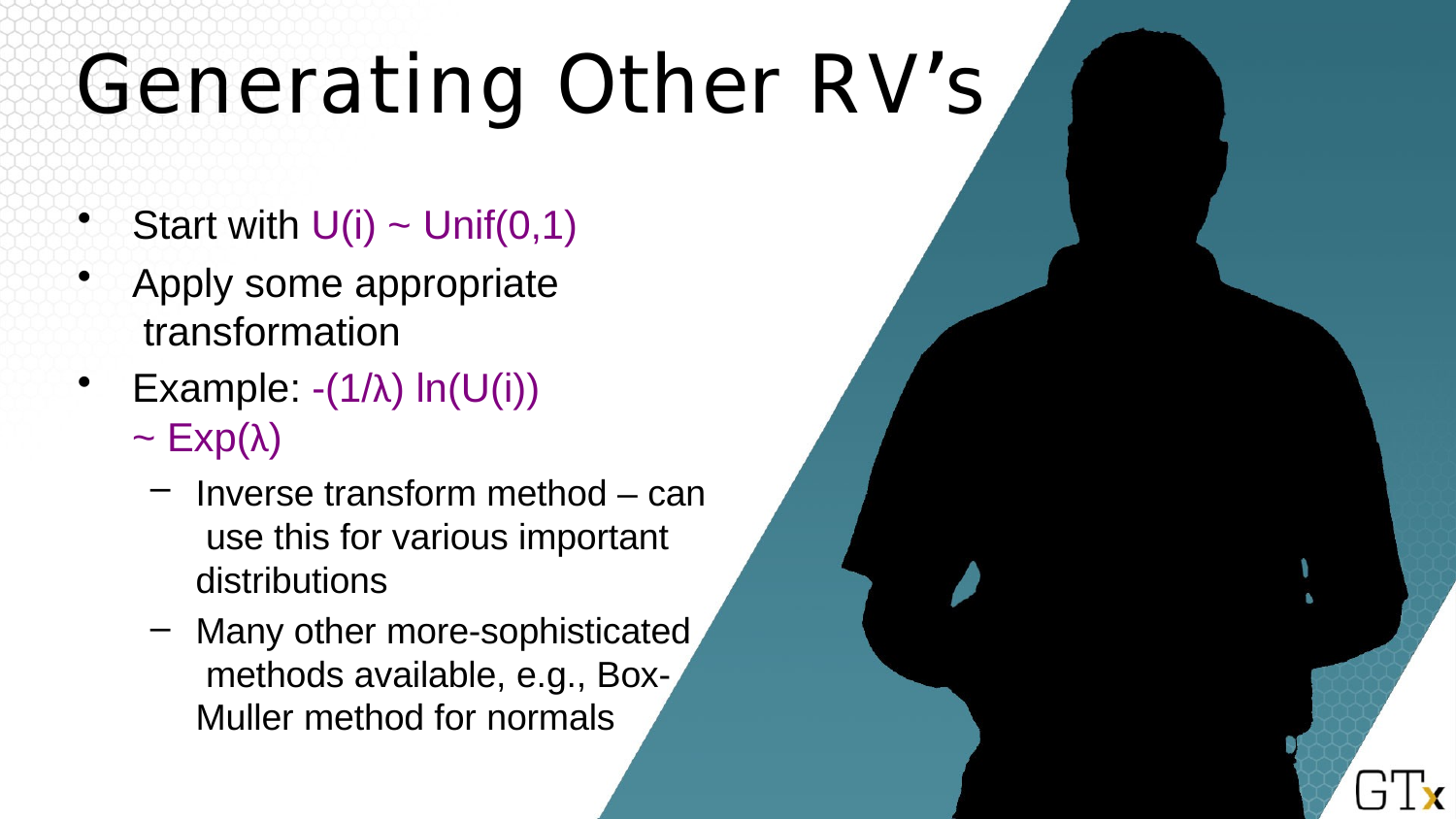

# Generating Other RV’s
Start with U(i) ~ Unif(0,1)
Apply some appropriate  transformation
Example: -(1/λ) ln(U(i)) ~ Exp(λ)
Inverse transform method – can  use this for various important  distributions
Many other more-sophisticated  methods available, e.g., Box-  Muller method for normals